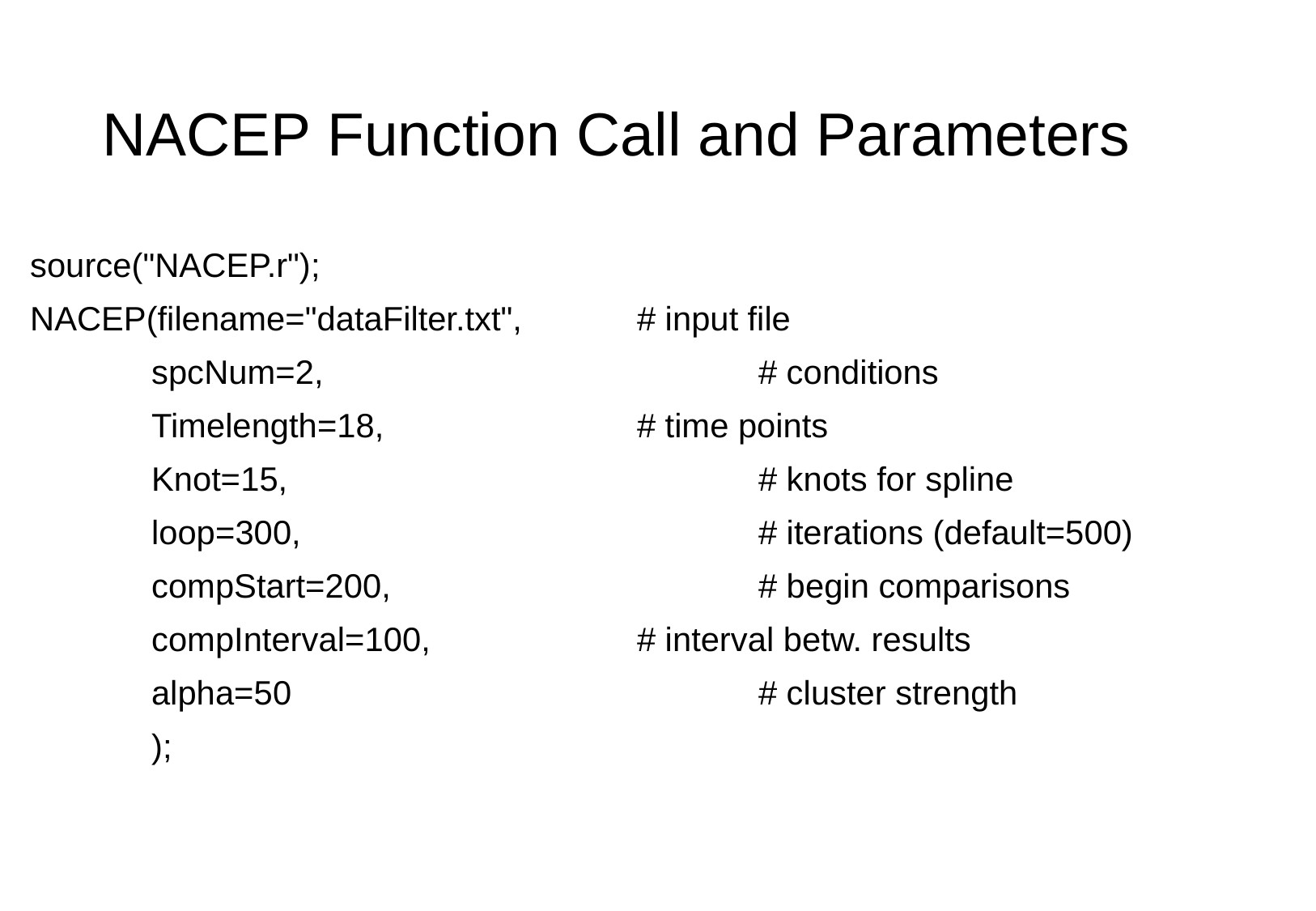

# NACEP Function Call and Parameters
source("NACEP.r");
NACEP(filename="dataFilter.txt",	# input file
	spcNum=2, 				# conditions
	Timelength=18, 			# time points
	Knot=15, 				# knots for spline
	loop=300, 				# iterations (default=500)
	compStart=200, 			# begin comparisons
	compInterval=100, 		# interval betw. results
	alpha=50				# cluster strength
	);